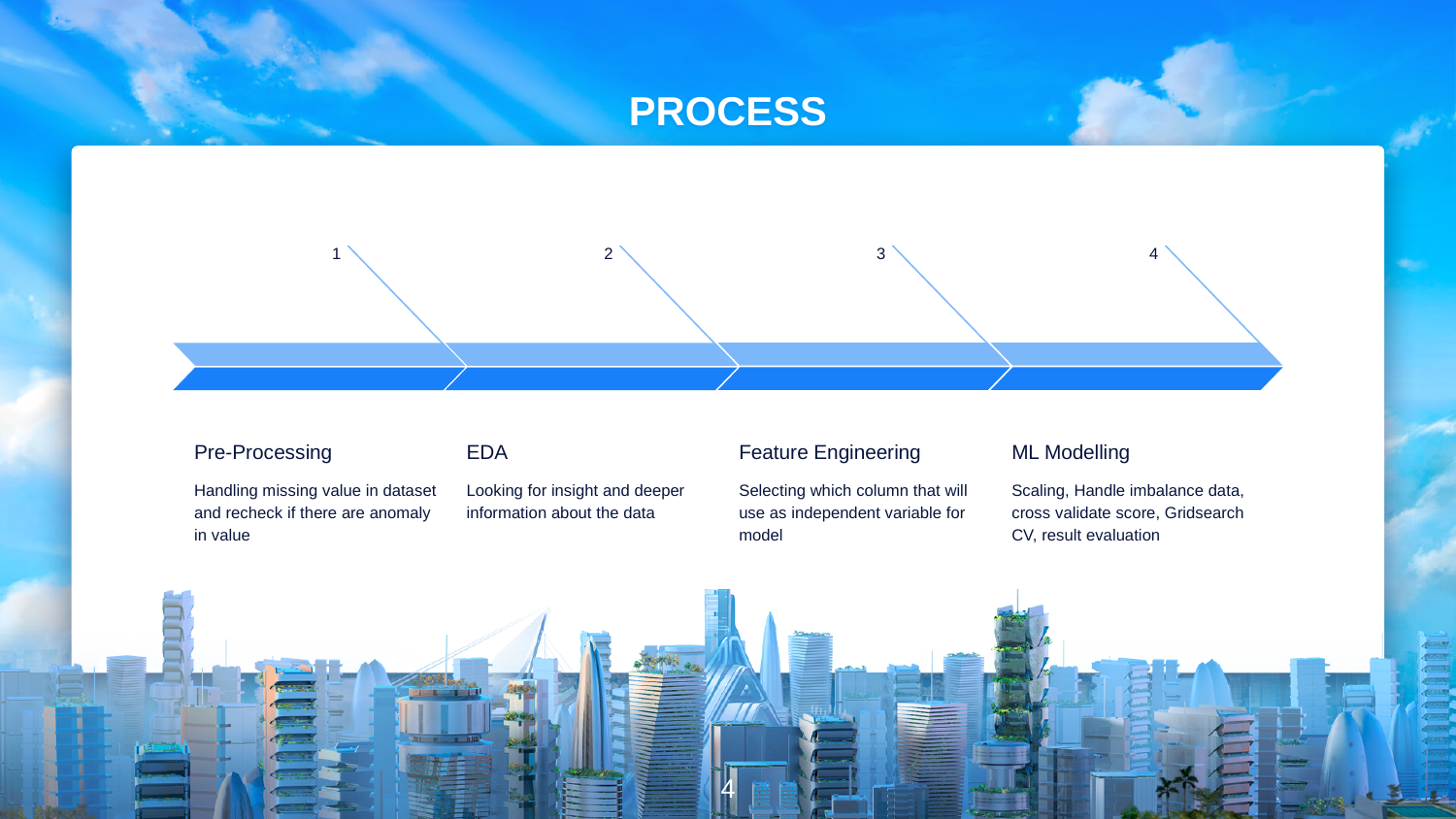

# PROCESS
4

ML Modelling
Scaling, Handle imbalance data, cross validate score, Gridsearch CV, result evaluation
3

Feature Engineering
Selecting which column that will use as independent variable for model
1

Pre-Processing
Handling missing value in dataset and recheck if there are anomaly in value
2

EDA
Looking for insight and deeper information about the data
4